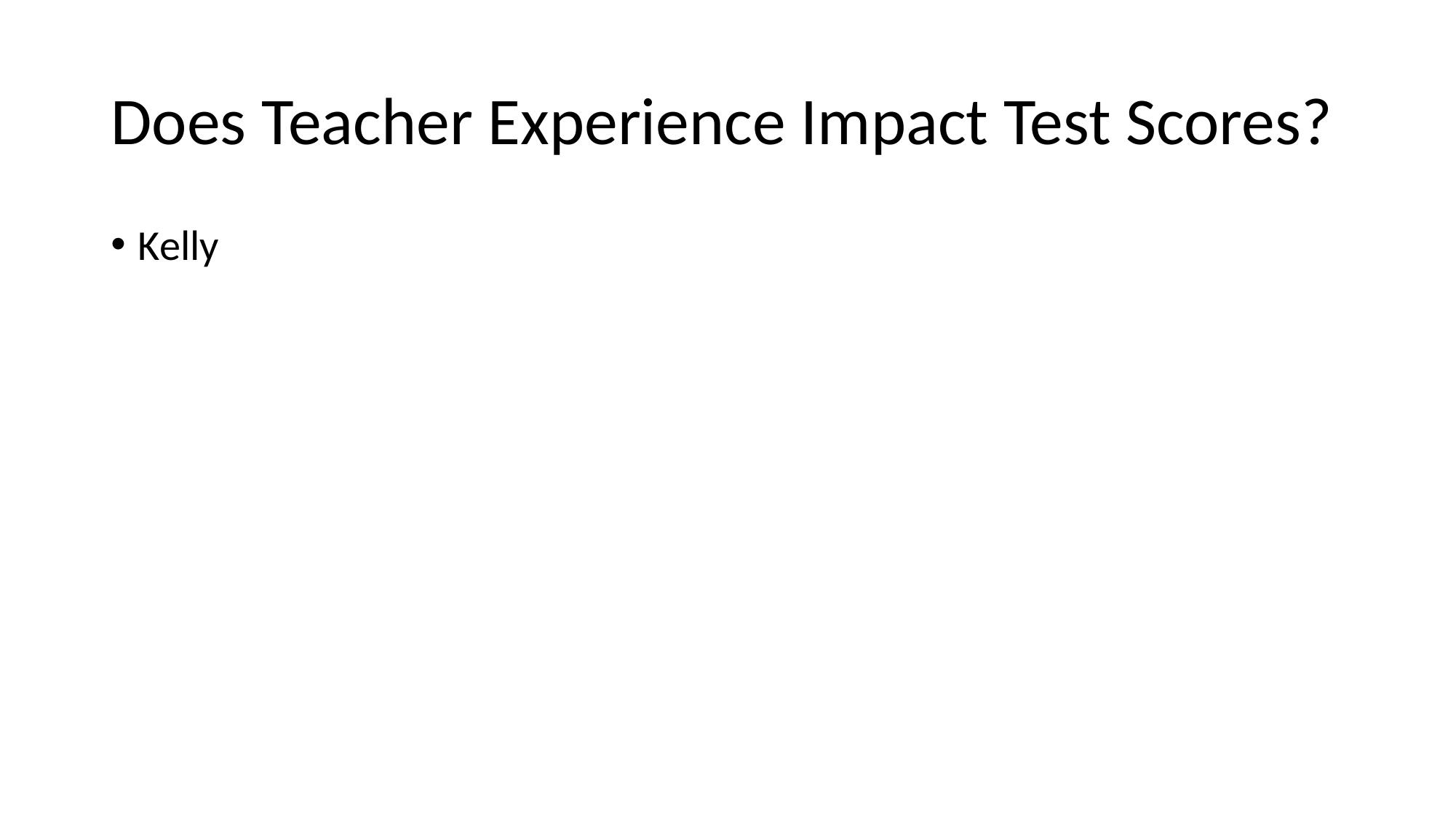

# Does Teacher Experience Impact Test Scores?
Kelly